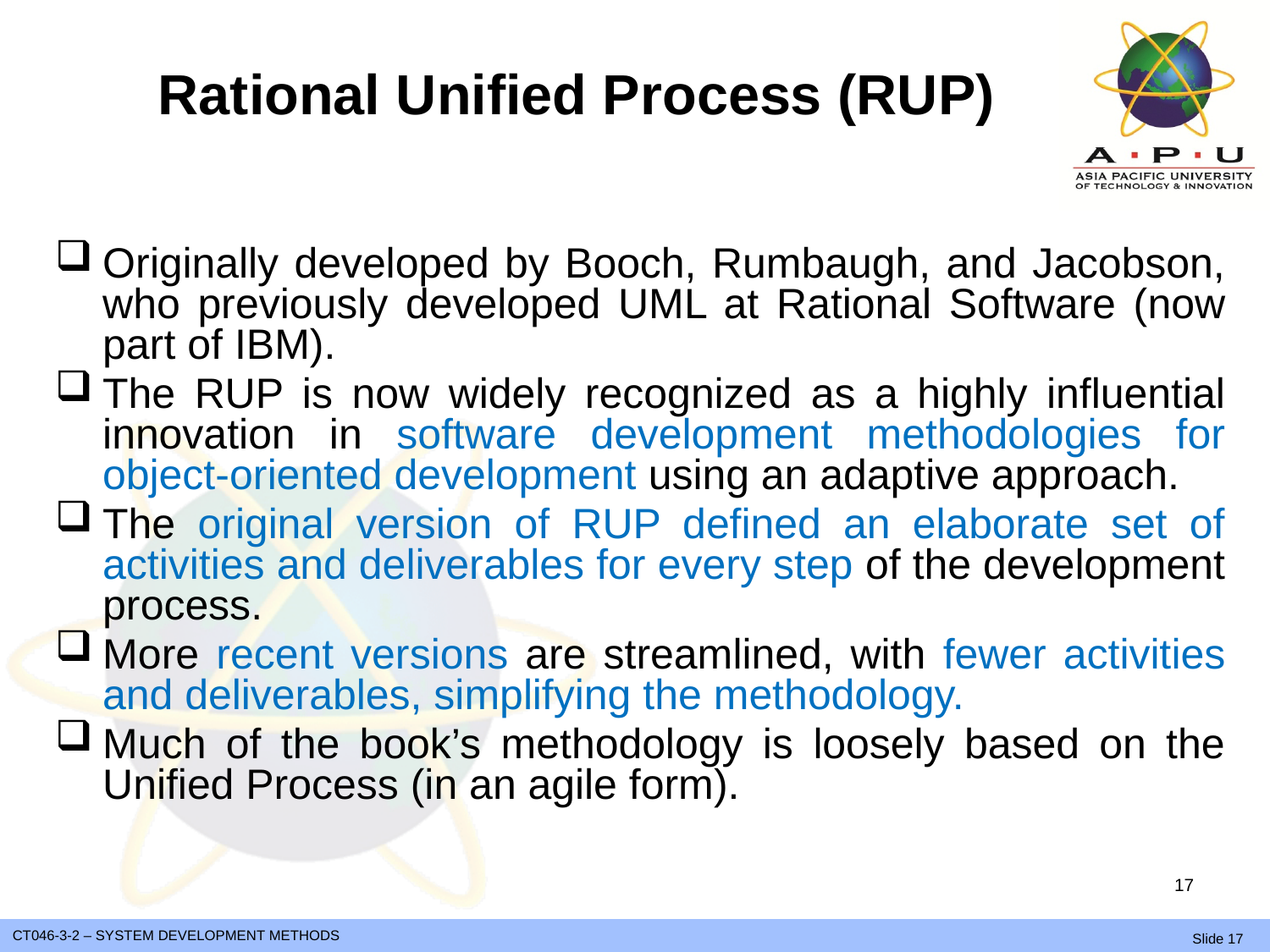

# Rational Unified Process (RUP)
Originally developed by Booch, Rumbaugh, and Jacobson, who previously developed UML at Rational Software (now part of IBM).
The RUP is now widely recognized as a highly influential innovation in software development methodologies for object-oriented development using an adaptive approach.
The original version of RUP defined an elaborate set of activities and deliverables for every step of the development process.
More recent versions are streamlined, with fewer activities and deliverables, simplifying the methodology.
Much of the book’s methodology is loosely based on the Unified Process (in an agile form).
17